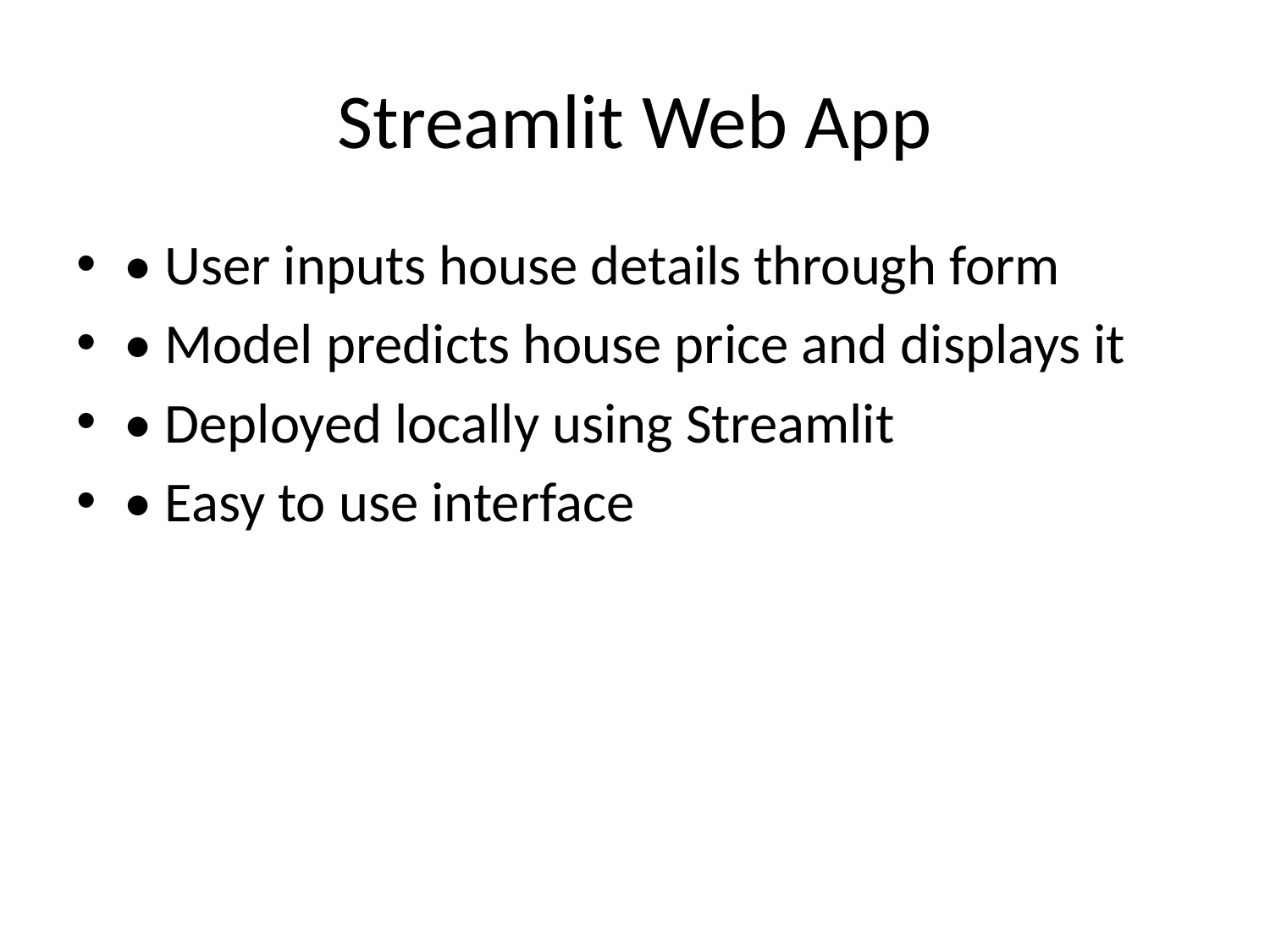

# Streamlit Web App
• User inputs house details through form
• Model predicts house price and displays it
• Deployed locally using Streamlit
• Easy to use interface